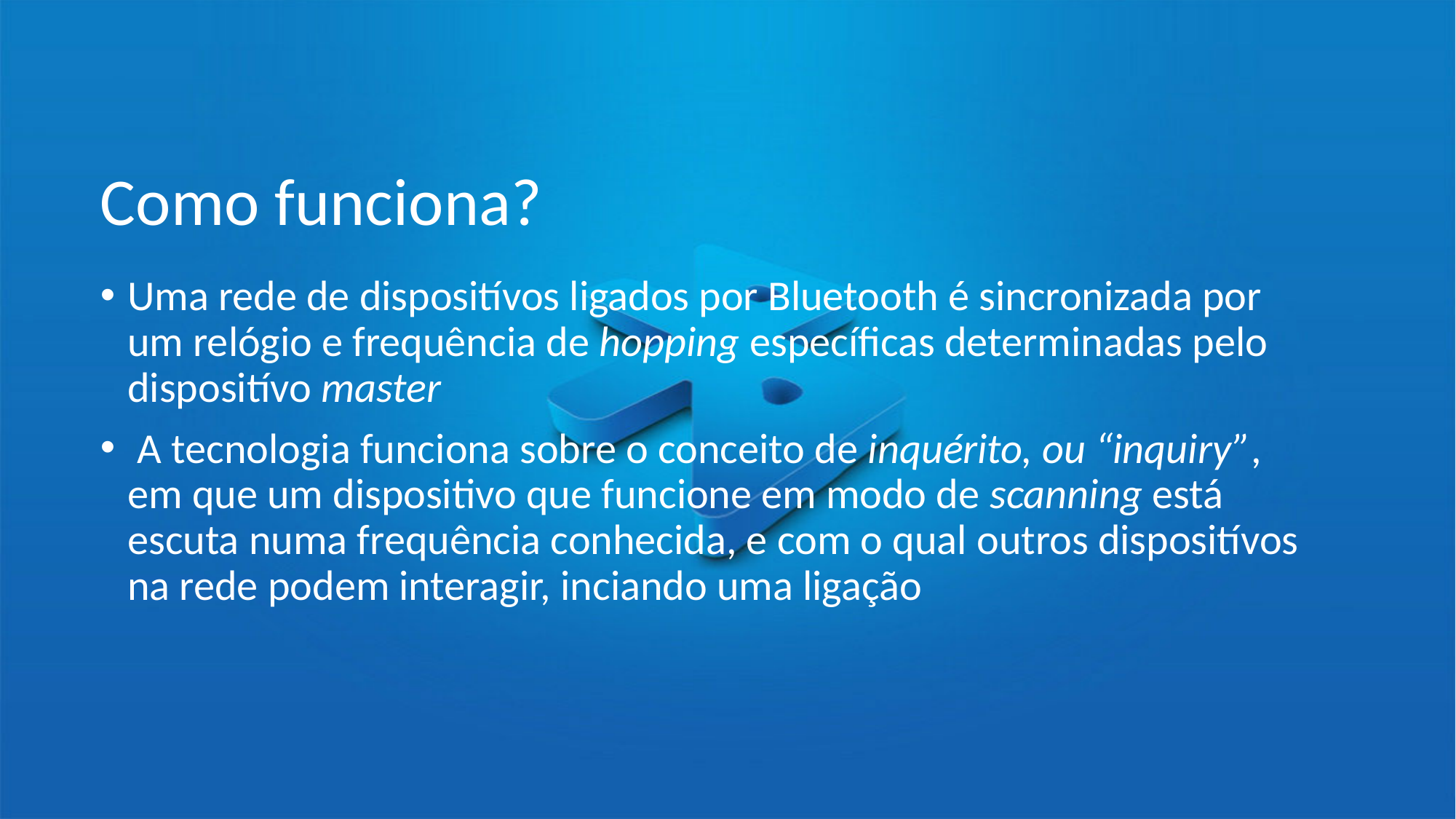

# Como funciona?
Uma rede de dispositívos ligados por Bluetooth é sincronizada por um relógio e frequência de hopping específicas determinadas pelo dispositívo master
 A tecnologia funciona sobre o conceito de inquérito, ou “inquiry”, em que um dispositivo que funcione em modo de scanning está escuta numa frequência conhecida, e com o qual outros dispositívos na rede podem interagir, inciando uma ligação